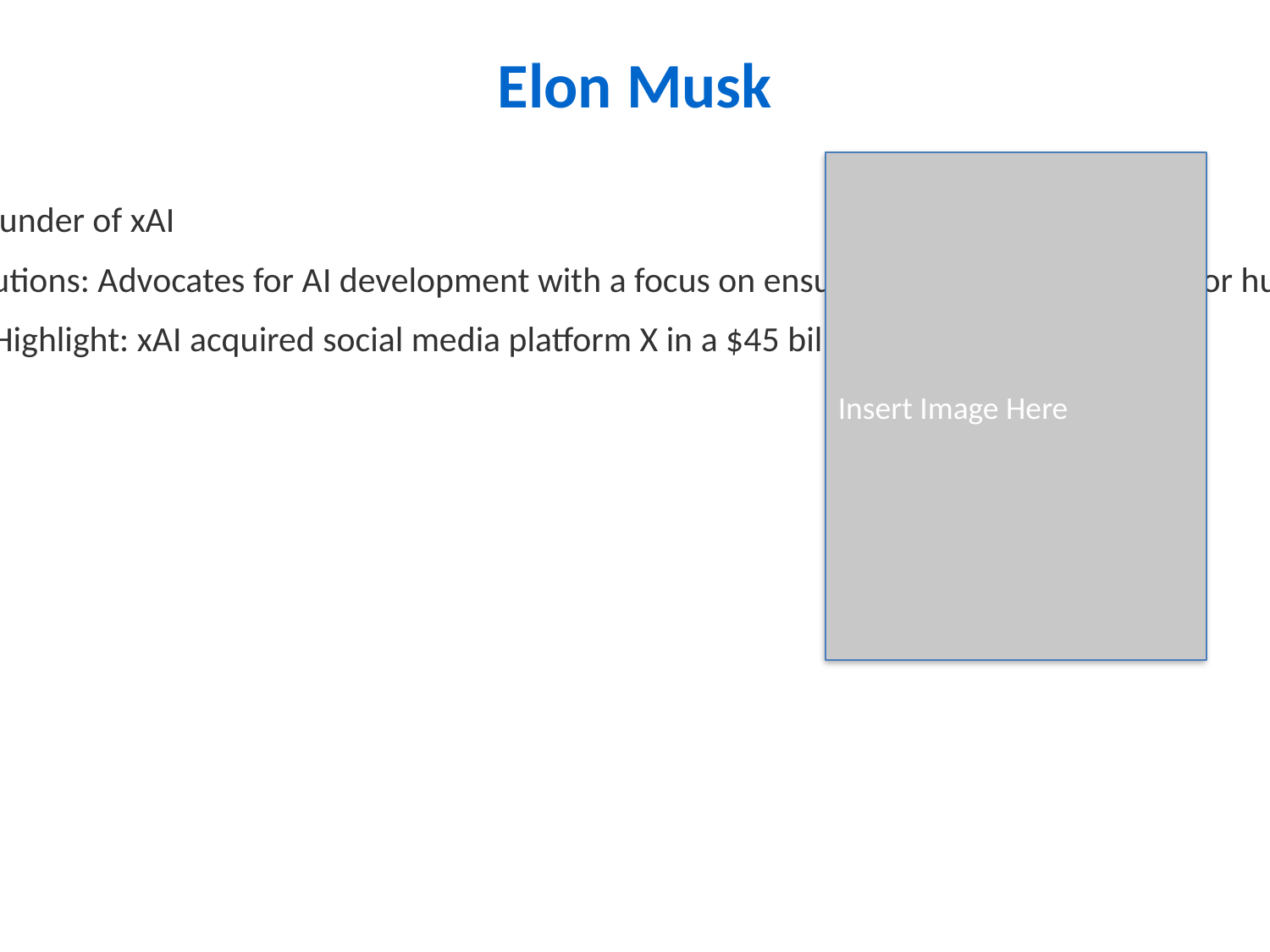

Elon Musk

Role: Founder of xAI
Contributions: Advocates for AI development with a focus on ensuring beneficial outcomes for humanity.
Recent Highlight: xAI acquired social media platform X in a $45 billion all-stock deal.
Insert Image Here